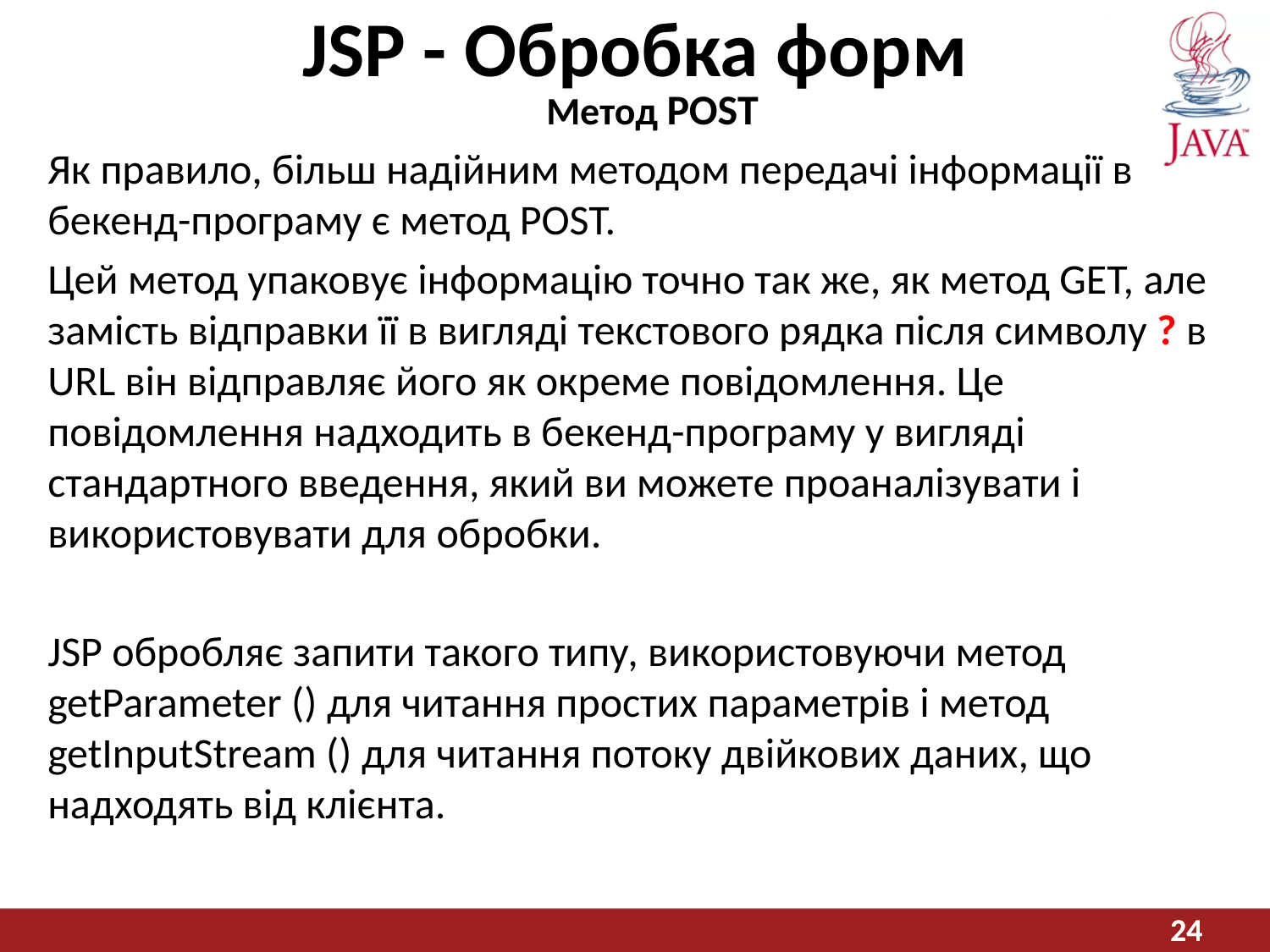

# JSP - Обробка форм
Метод POST
Як правило, більш надійним методом передачі інформації в бекенд-програму є метод POST.
Цей метод упаковує інформацію точно так же, як метод GET, але замість відправки її в вигляді текстового рядка після символу ? в URL він відправляє його як окреме повідомлення. Це повідомлення надходить в бекенд-програму у вигляді стандартного введення, який ви можете проаналізувати і використовувати для обробки.

JSP обробляє запити такого типу, використовуючи метод getParameter () для читання простих параметрів і метод getInputStream () для читання потоку двійкових даних, що надходять від клієнта.